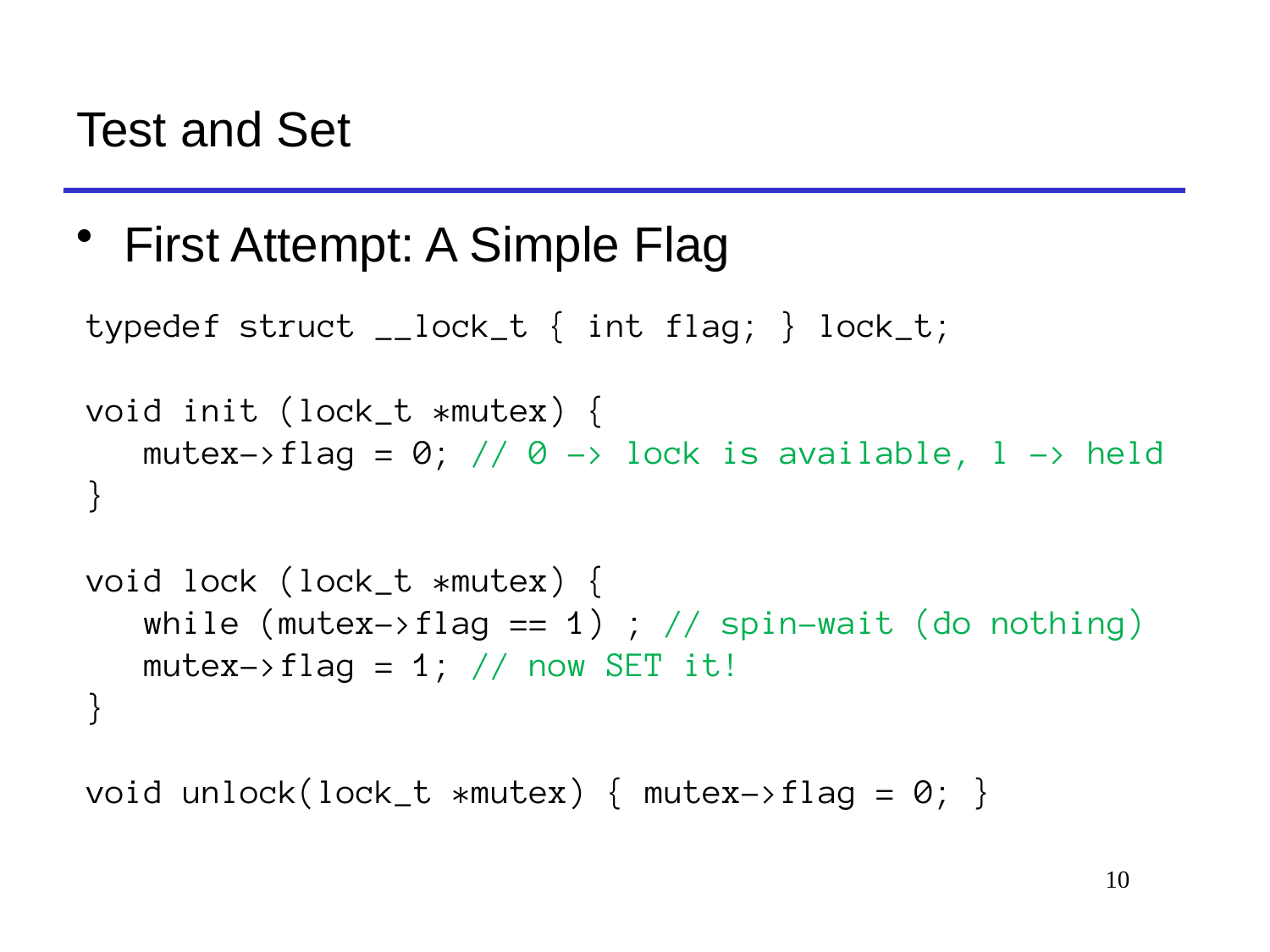

# Test and Set
First Attempt: A Simple Flag
typedef struct __lock_t { int flag; } lock_t;

void init (lock_t *mutex) {
   mutex->flag = 0; // 0 -> lock is available, l -> held
}

void lock (lock_t *mutex) {
   while (mutex->flag == 1) ; // spin-wait (do nothing)
   mutex->flag = 1; // now SET it!
}

void unlock(lock_t *mutex) { mutex->flag = 0; }
10